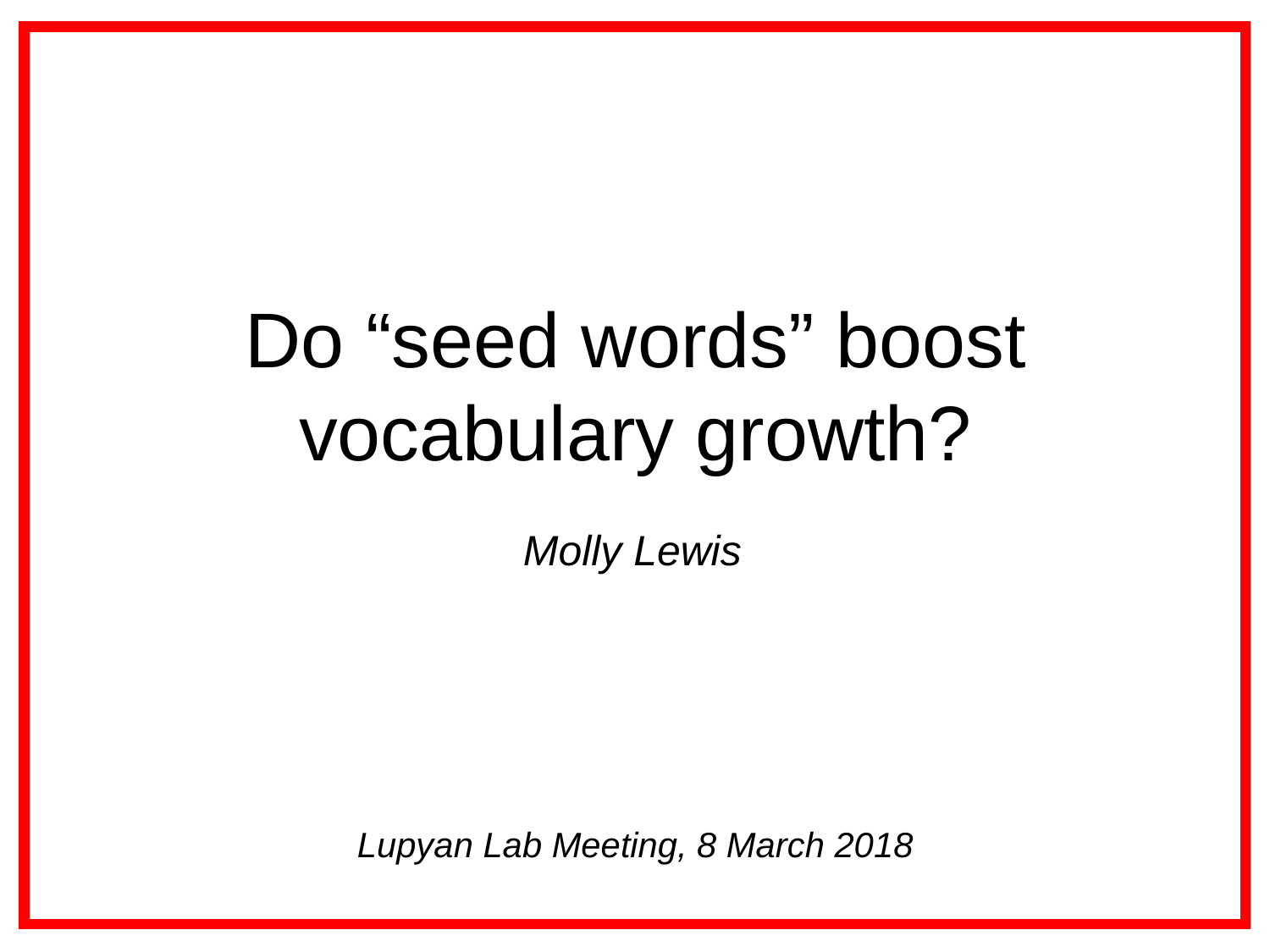

Do “seed words” boost vocabulary growth?
Molly Lewis

Lupyan Lab Meeting, 8 March 2018